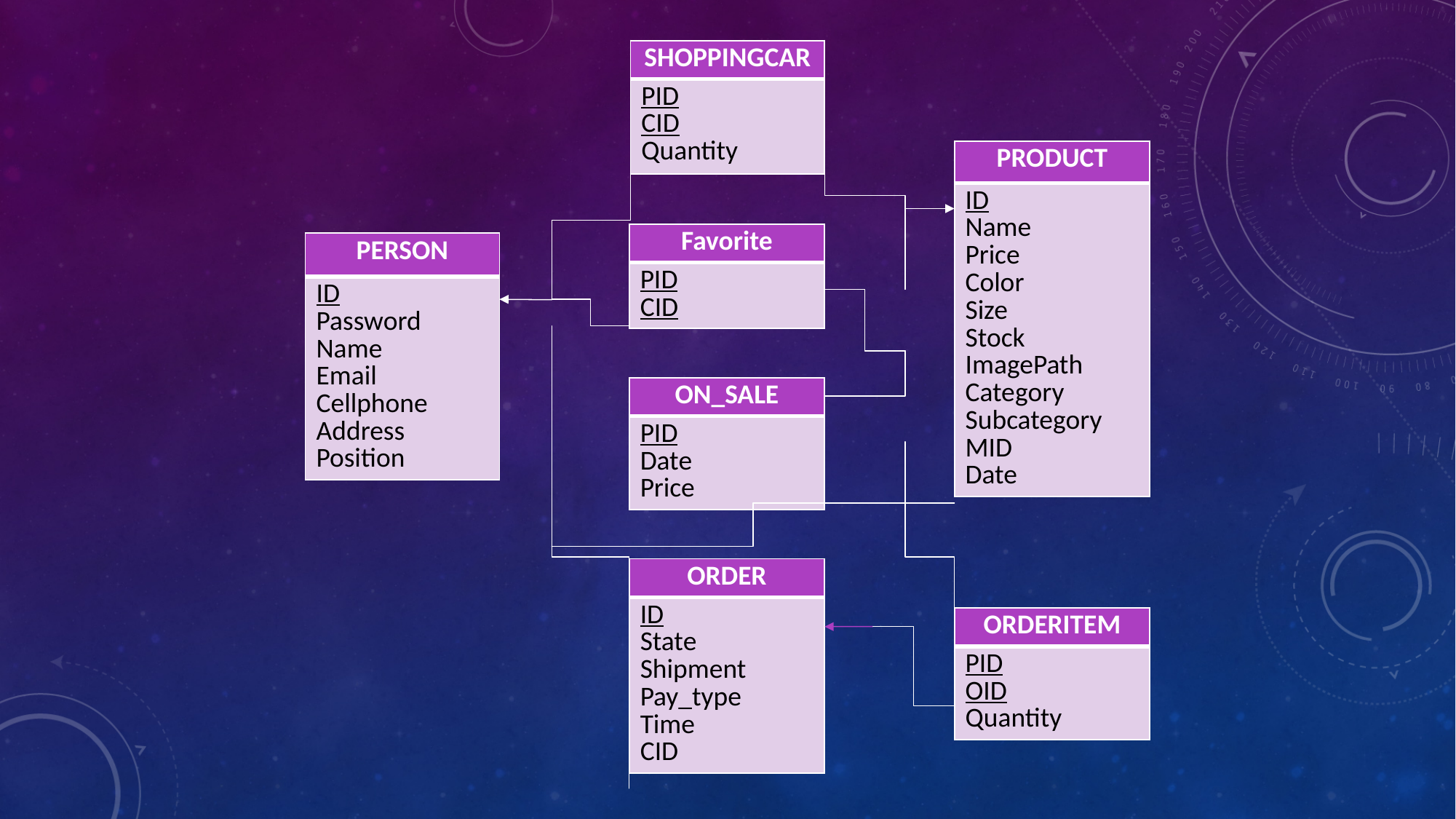

#
| SHOPPINGCAR |
| --- |
| PID CID Quantity |
| PRODUCT |
| --- |
| ID Name Price Color Size Stock ImagePath Category Subcategory MID Date |
| Favorite |
| --- |
| PID CID |
| PERSON |
| --- |
| ID Password Name Email Cellphone Address Position |
| ON\_SALE |
| --- |
| PID Date Price |
| ORDER |
| --- |
| ID State Shipment Pay\_type Time CID |
| ORDERITEM |
| --- |
| PID OID Quantity |